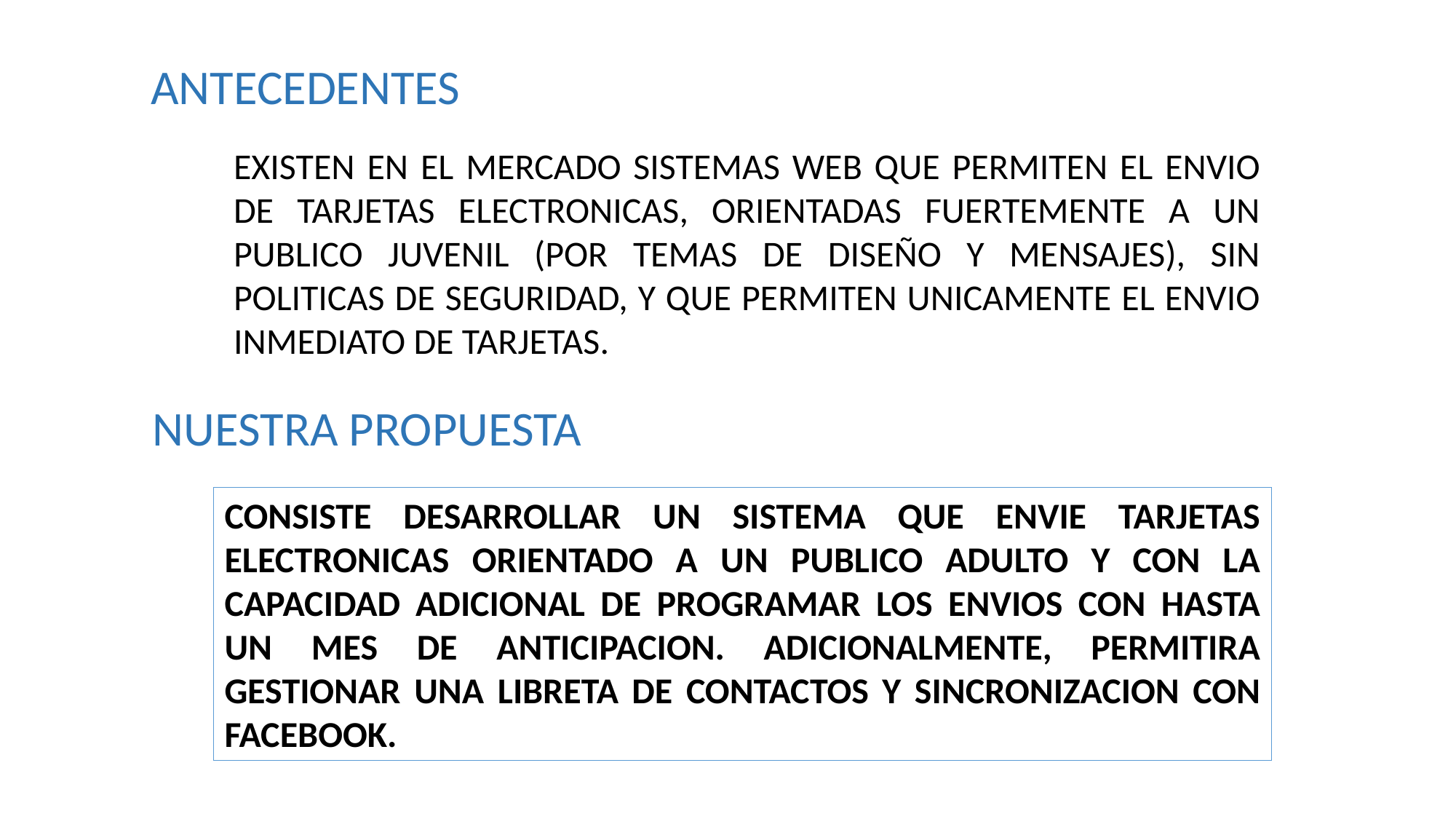

ANTECEDENTES
EXISTEN EN EL MERCADO SISTEMAS WEB QUE PERMITEN EL ENVIO DE TARJETAS ELECTRONICAS, ORIENTADAS FUERTEMENTE A UN PUBLICO JUVENIL (POR TEMAS DE DISEÑO Y MENSAJES), SIN POLITICAS DE SEGURIDAD, Y QUE PERMITEN UNICAMENTE EL ENVIO INMEDIATO DE TARJETAS.
NUESTRA PROPUESTA
CONSISTE DESARROLLAR UN SISTEMA QUE ENVIE TARJETAS ELECTRONICAS ORIENTADO A UN PUBLICO ADULTO Y CON LA CAPACIDAD ADICIONAL DE PROGRAMAR LOS ENVIOS CON HASTA UN MES DE ANTICIPACION. ADICIONALMENTE, PERMITIRA GESTIONAR UNA LIBRETA DE CONTACTOS Y SINCRONIZACION CON FACEBOOK.